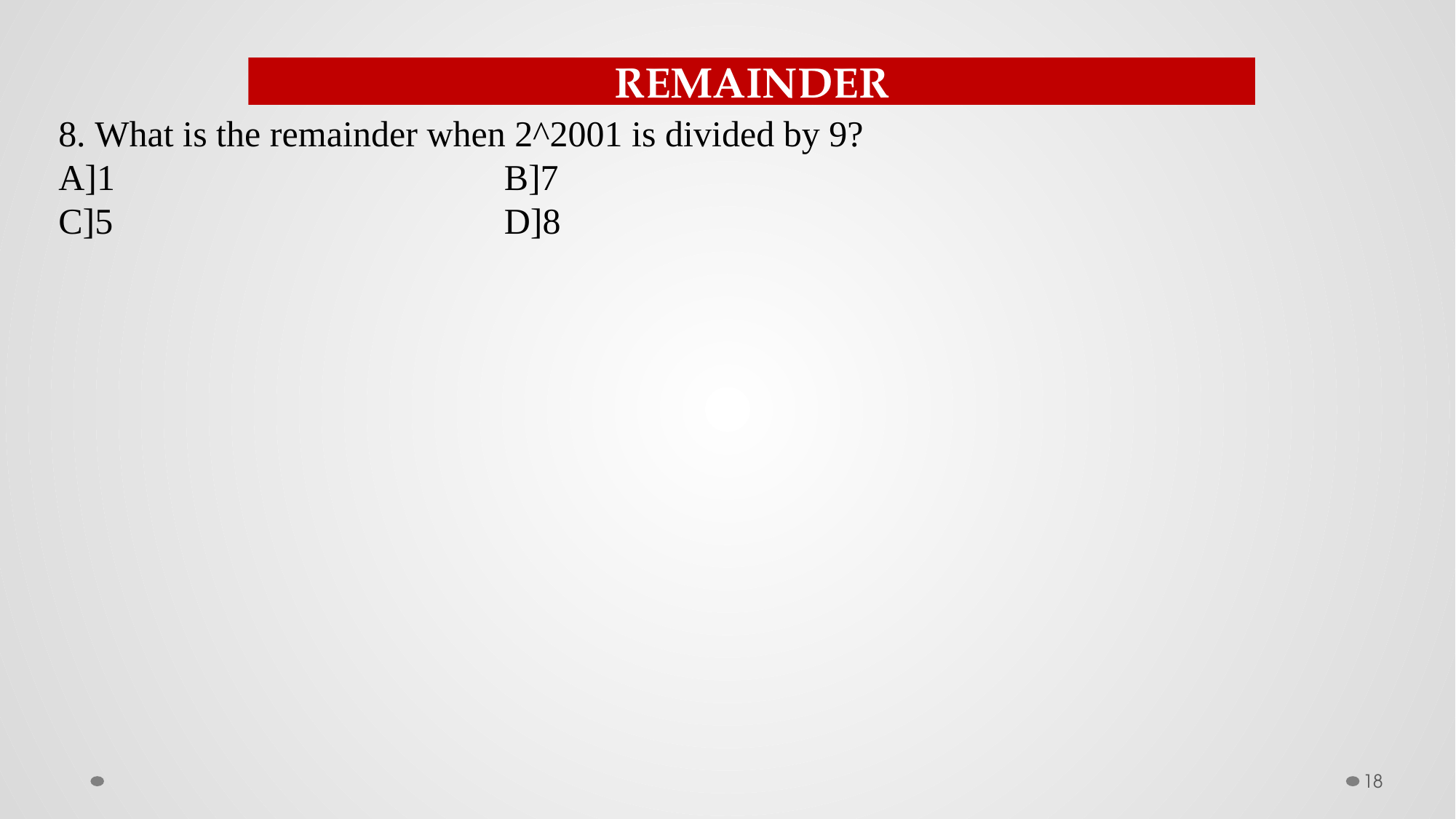

REMAINDER

8. What is the remainder when 2^2001 is divided by 9?
A]1				 B]7
C]5				 D]8

18